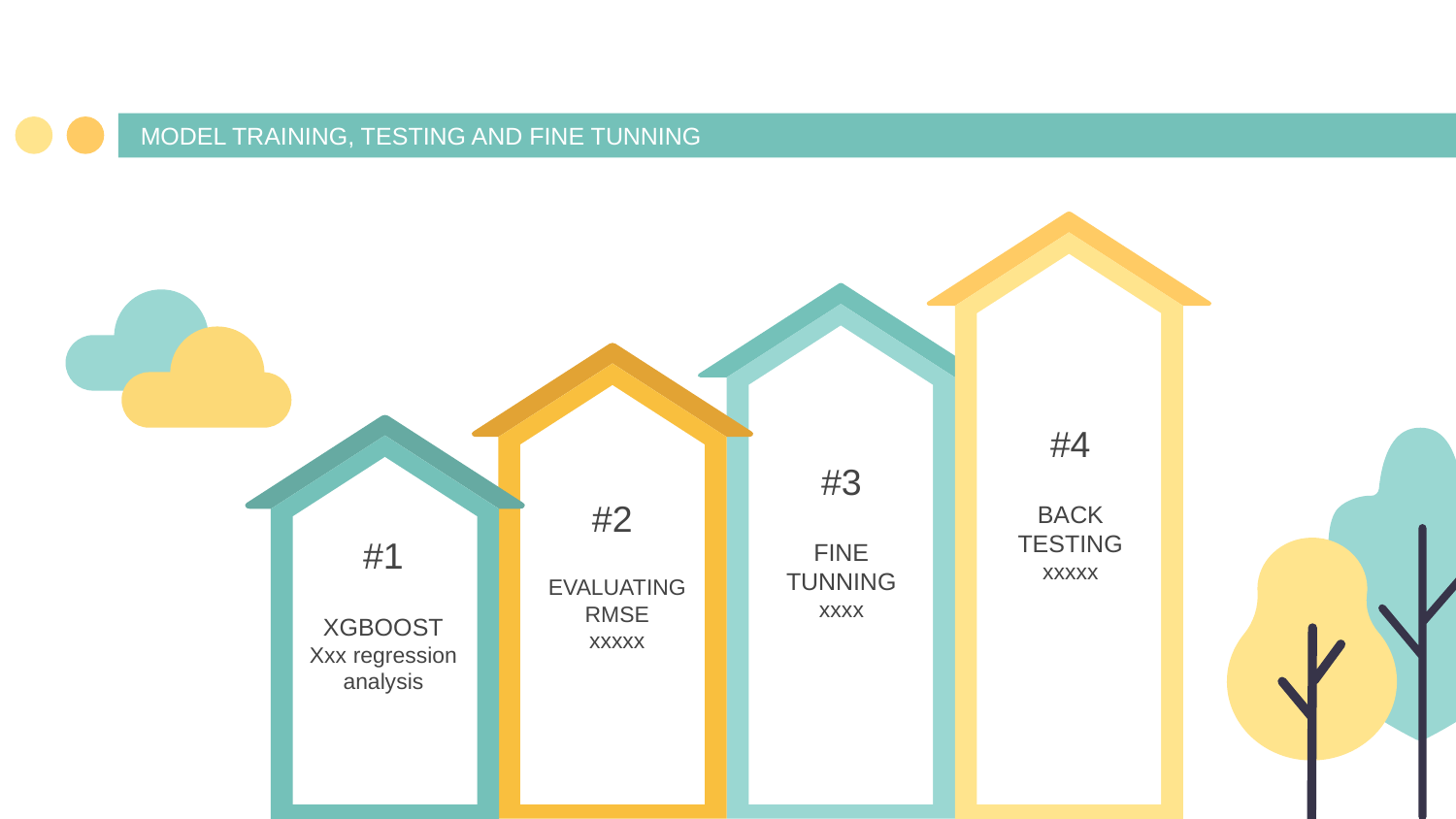

# MODEL TRAINING, TESTING AND FINE TUNNING

#4

#3
#2
BACK TESTING
xxxxx
#1
FINE TUNNING
xxxx

EVALUATING RMSE
xxxxx
XGBOOST
Xxx regression analysis